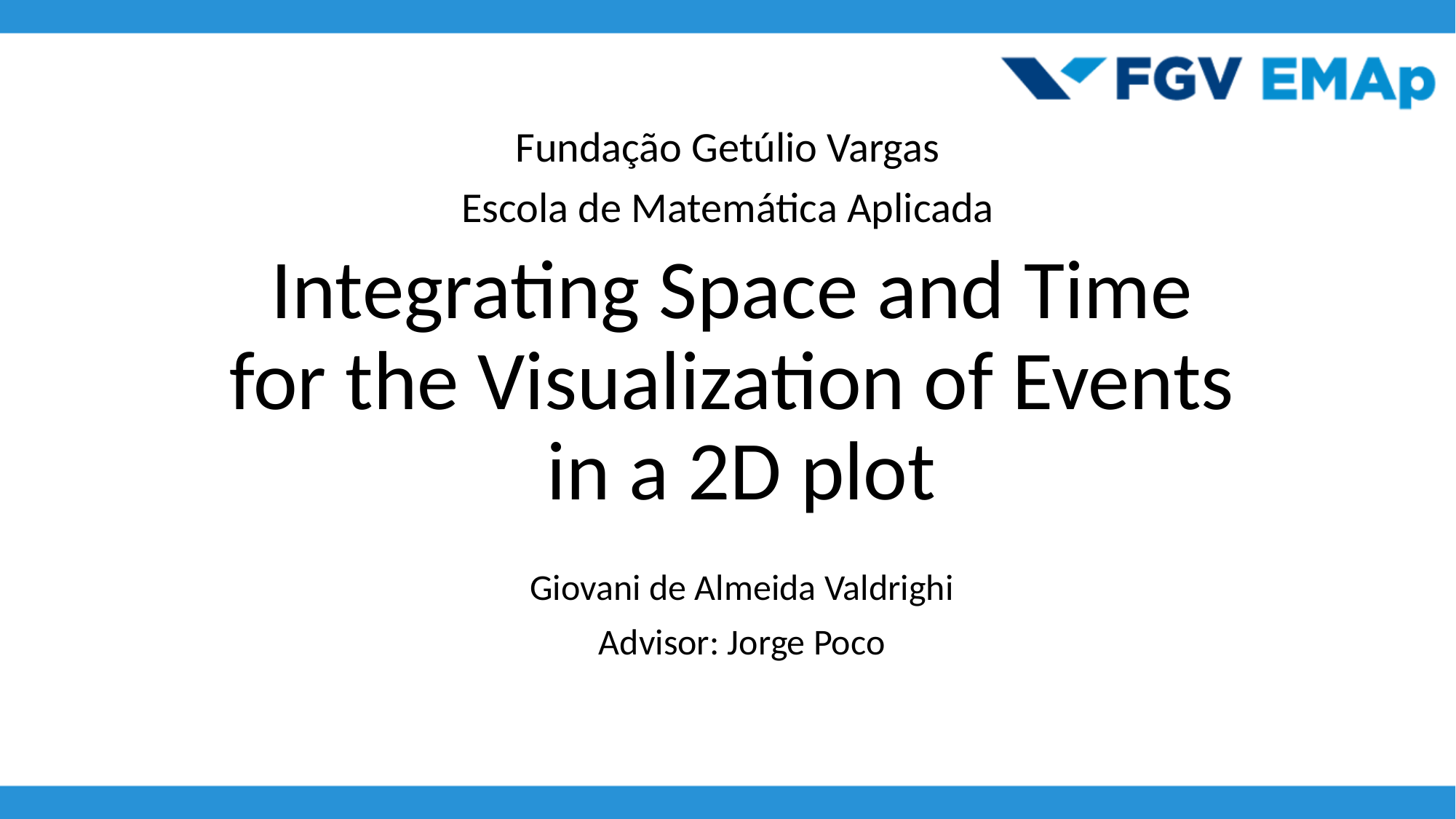

Fundação Getúlio Vargas
Escola de Matemática Aplicada

# Integrating Space and Time for the Visualization of Events in a 2D plot
Giovani de Almeida Valdrighi
Advisor: Jorge Poco